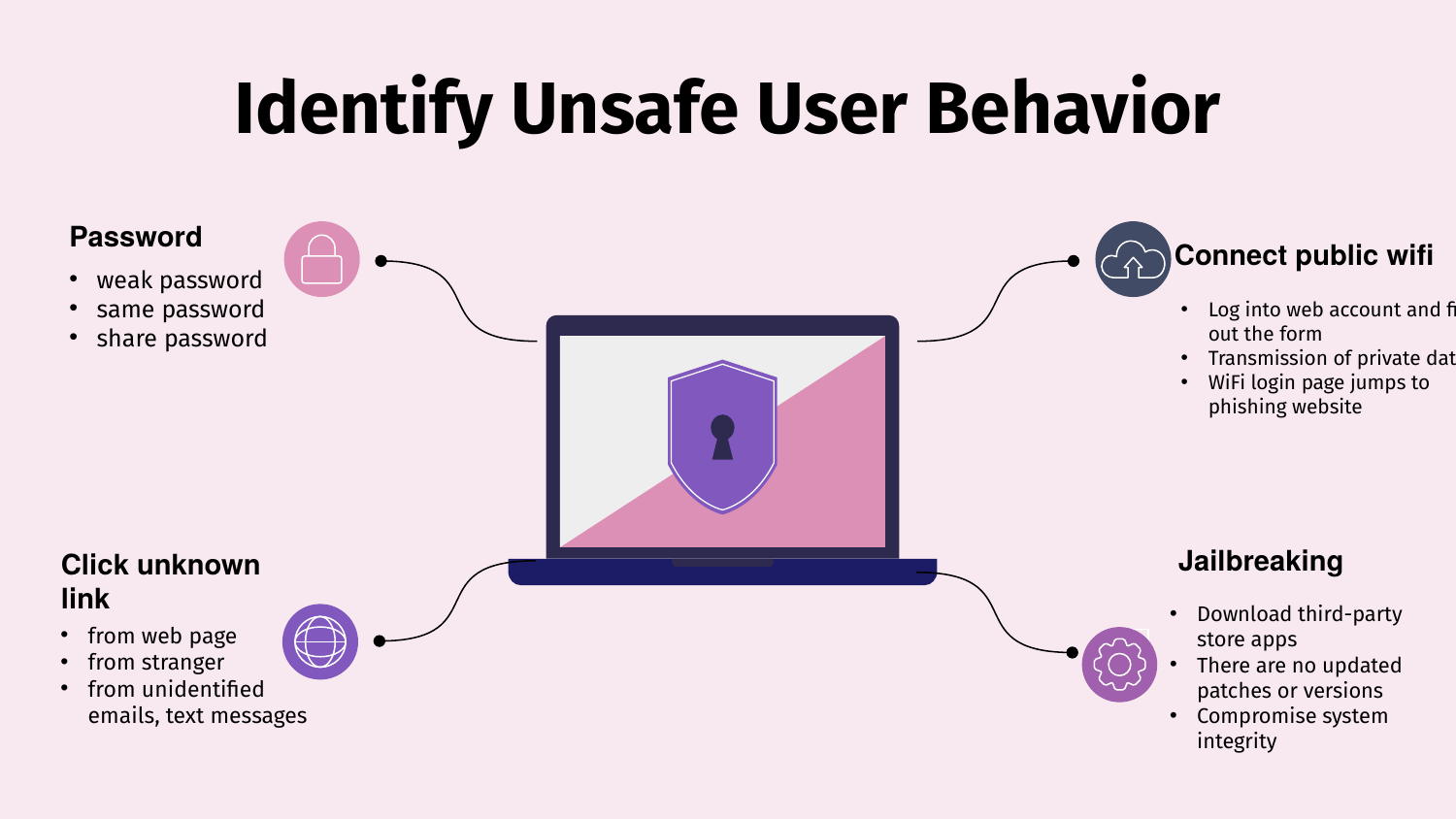

# Identify Unsafe User Behavior

Password

weak password
same password
share password
Connect public wifi

Log into web account and fill out the form
Transmission of private data
WiFi login page jumps to phishing website

Jailbreaking

Download third-party store apps
There are no updated patches or versions
Compromise system integrity

Click unknown link

from web page
from stranger
from unidentified emails, text messages